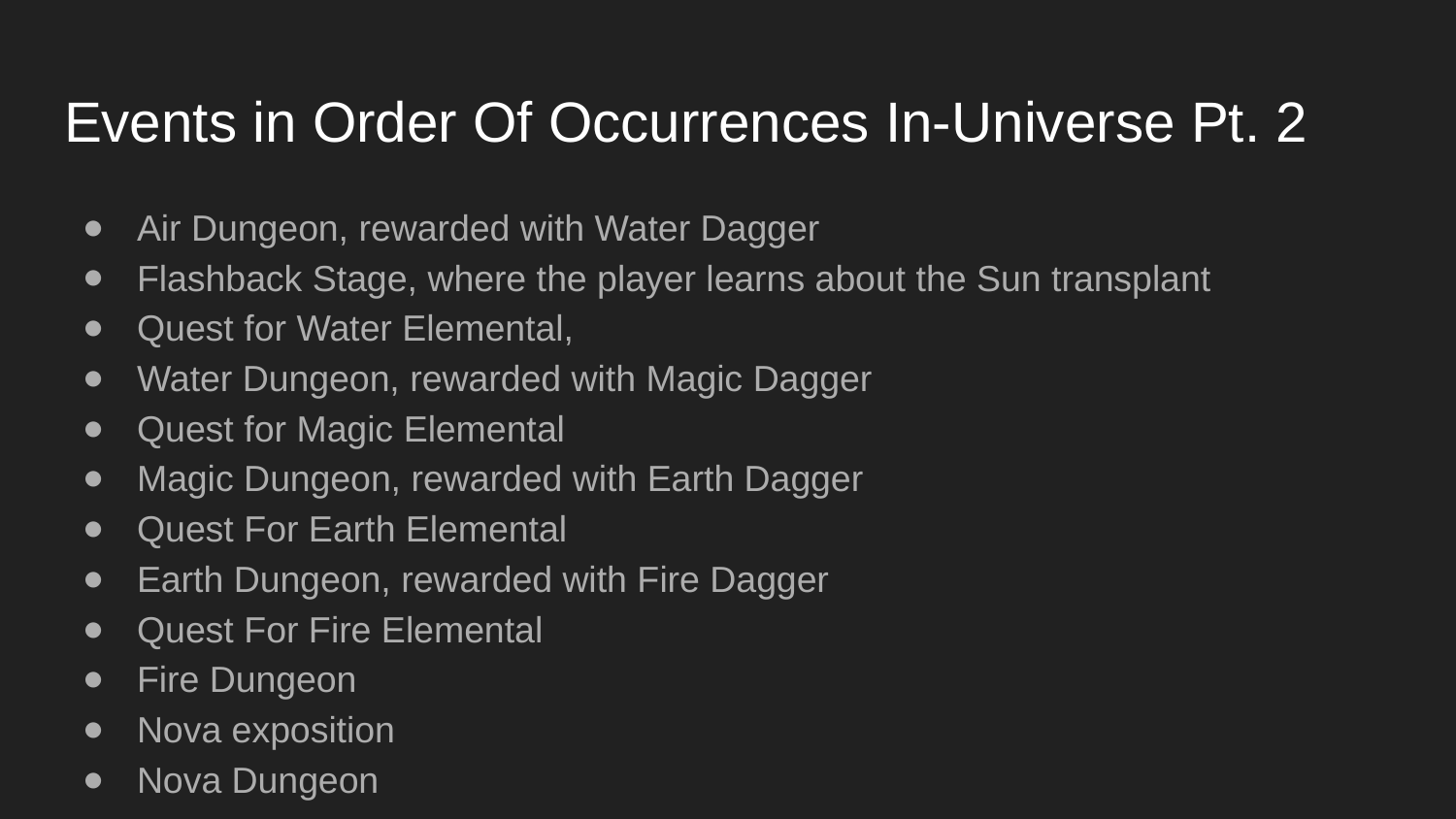

# Events in Order Of Occurrences In-Universe Pt. 2

Air Dungeon, rewarded with Water Dagger
Flashback Stage, where the player learns about the Sun transplant
Quest for Water Elemental,
Water Dungeon, rewarded with Magic Dagger
Quest for Magic Elemental
Magic Dungeon, rewarded with Earth Dagger
Quest For Earth Elemental
Earth Dungeon, rewarded with Fire Dagger
Quest For Fire Elemental
Fire Dungeon
Nova exposition
Nova Dungeon